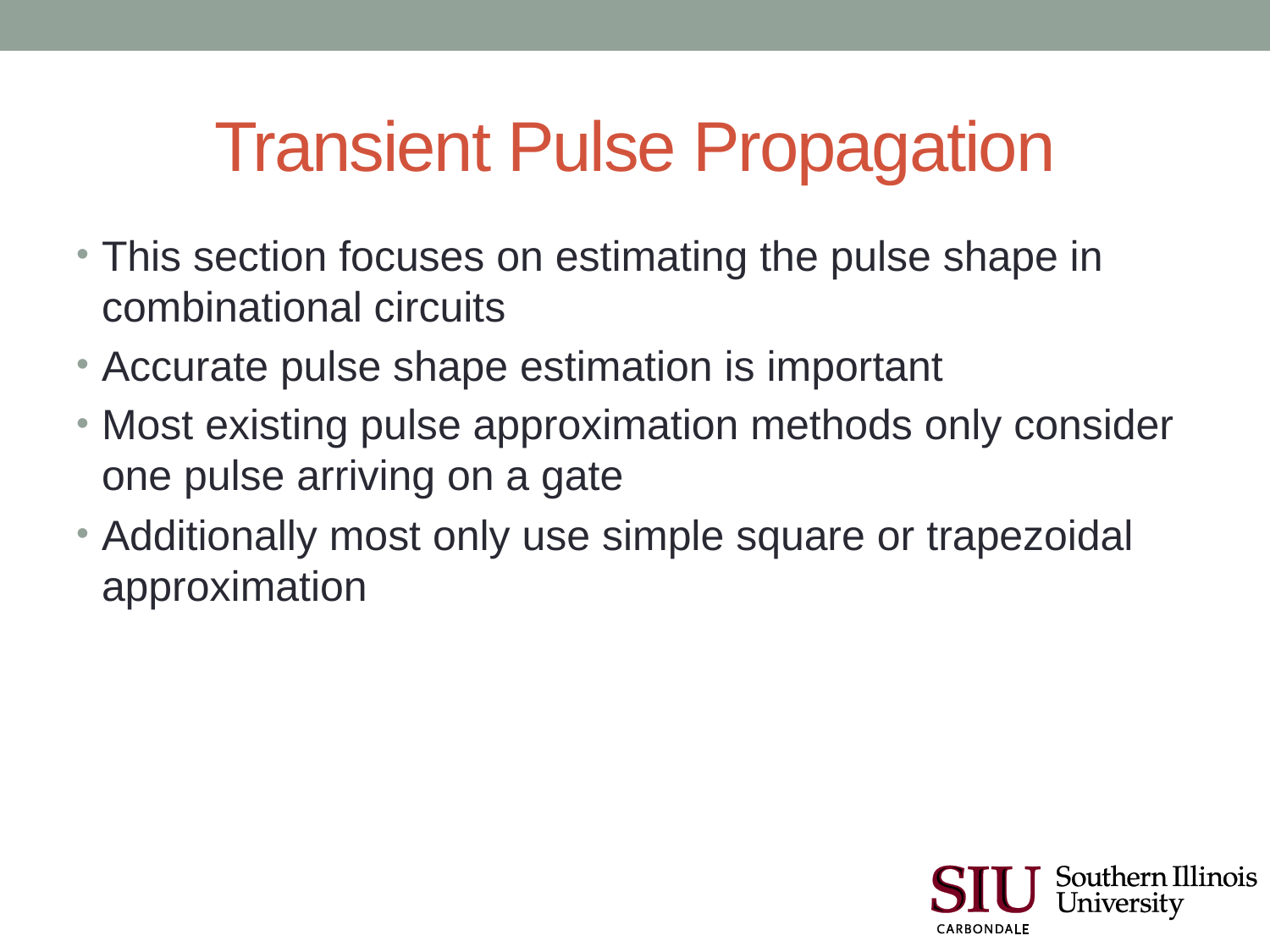

# Transient Pulse Propagation
This section focuses on estimating the pulse shape in combinational circuits
Accurate pulse shape estimation is important
Most existing pulse approximation methods only consider one pulse arriving on a gate
Additionally most only use simple square or trapezoidal approximation